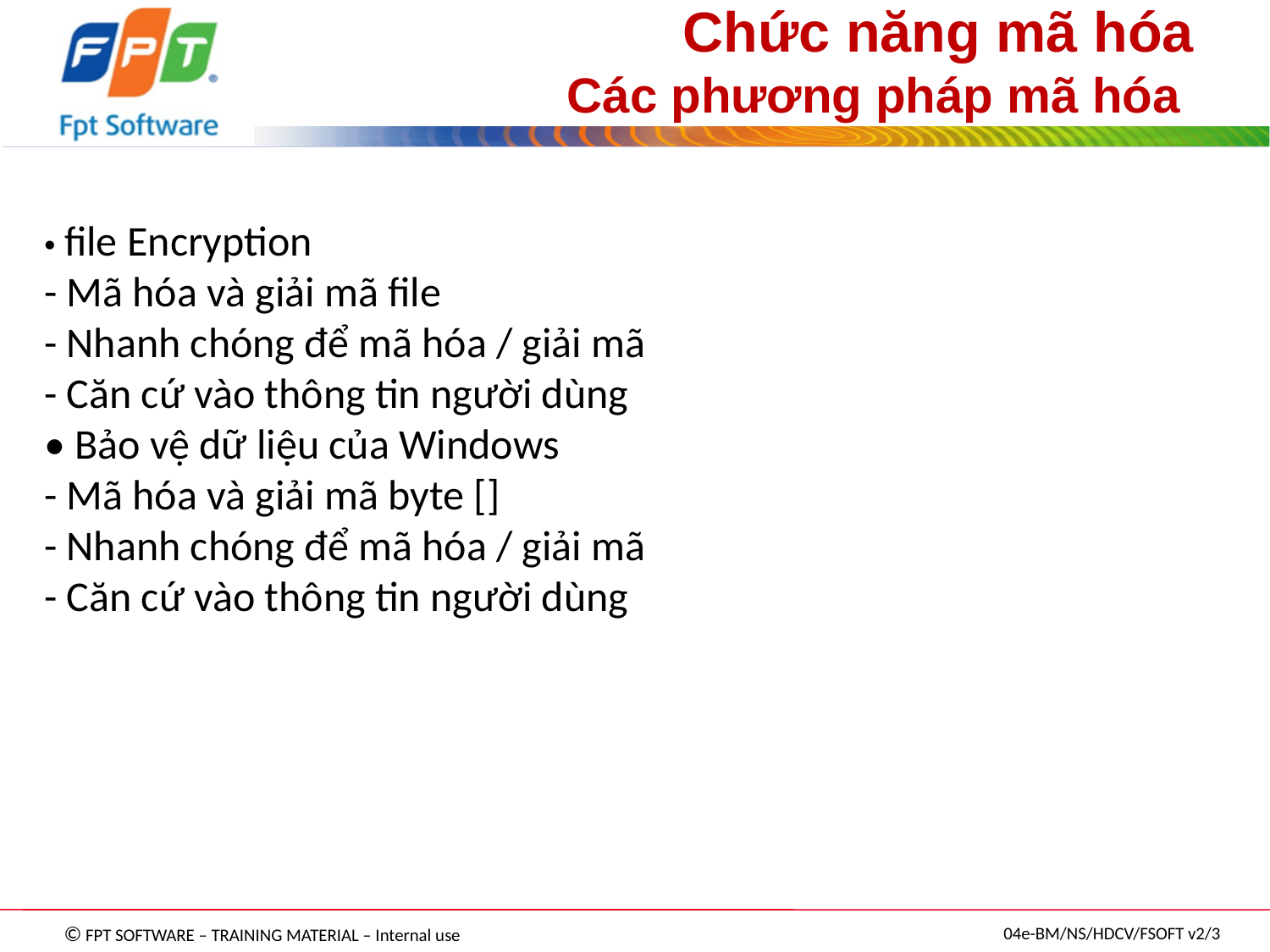

Chức năng mã hóa
Các phương pháp mã hóa
• file Encryption
- Mã hóa và giải mã file
- Nhanh chóng để mã hóa / giải mã
- Căn cứ vào thông tin người dùng
• Bảo vệ dữ liệu của Windows
- Mã hóa và giải mã byte []
- Nhanh chóng để mã hóa / giải mã
- Căn cứ vào thông tin người dùng